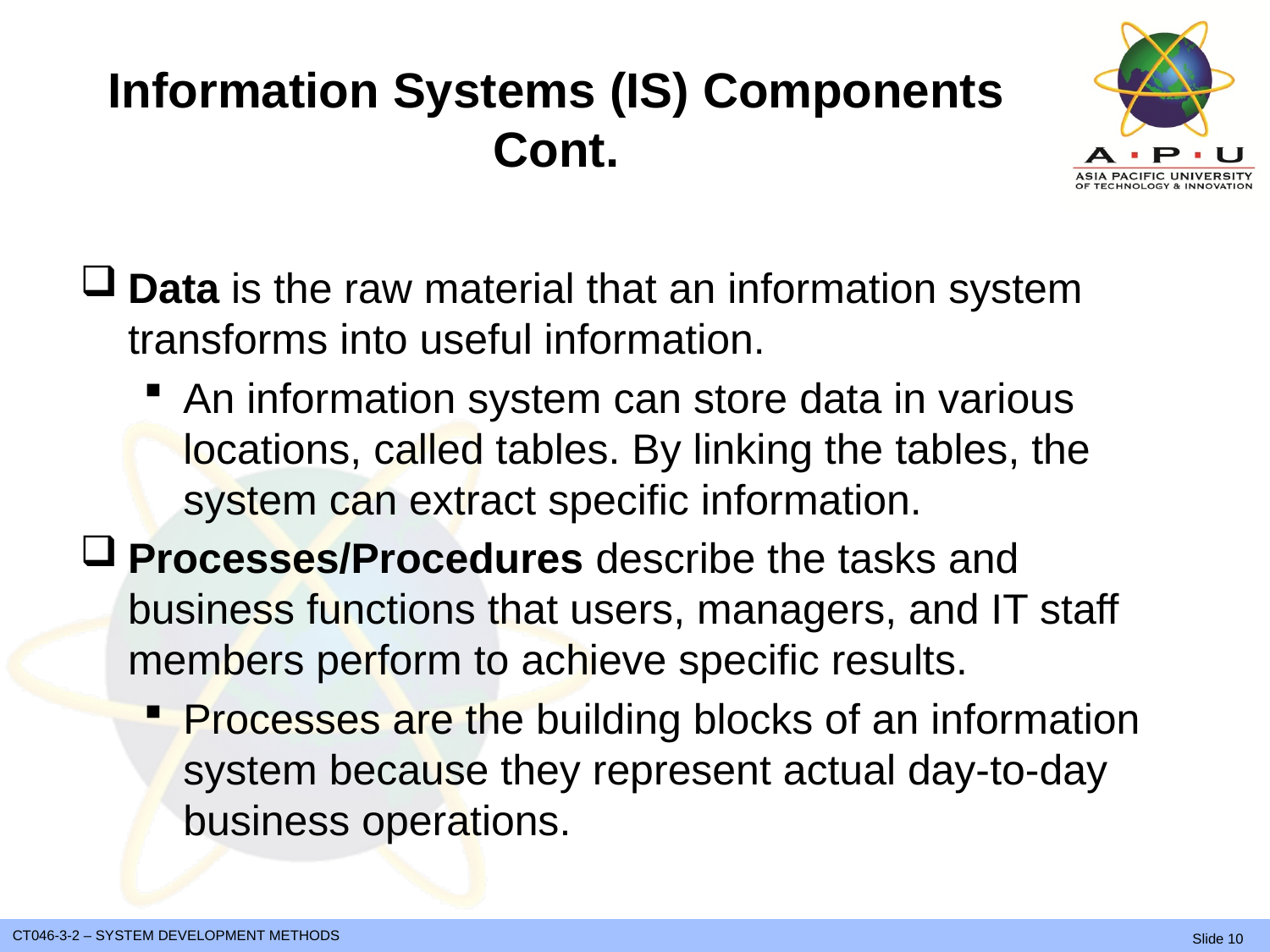

# Information Systems (IS) Components Cont.
Data is the raw material that an information system transforms into useful information.
An information system can store data in various locations, called tables. By linking the tables, the system can extract specific information.
Processes/Procedures describe the tasks and business functions that users, managers, and IT staff members perform to achieve specific results.
Processes are the building blocks of an information system because they represent actual day-to-day business operations.